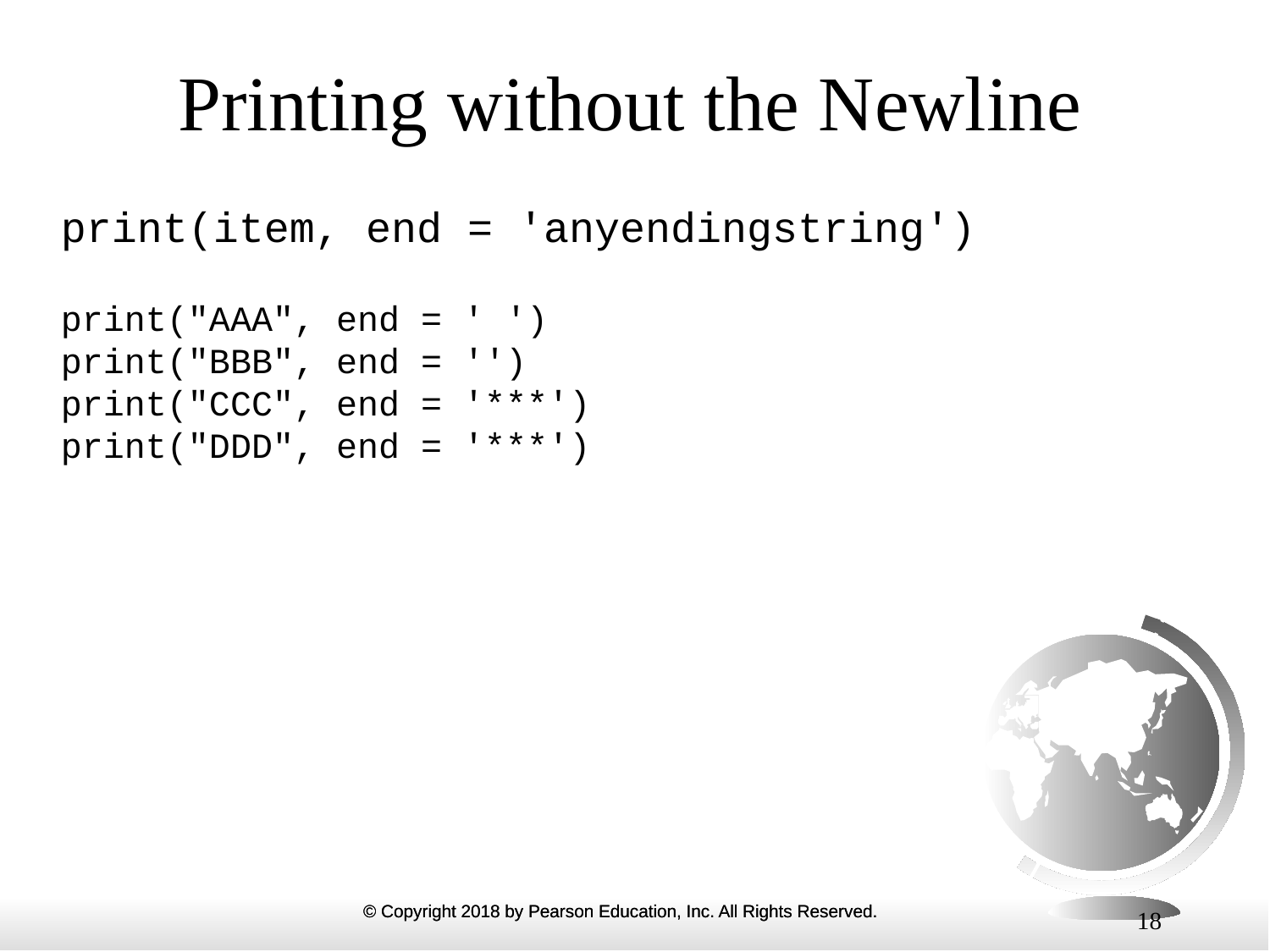

# Printing without the Newline
print(item, end = 'anyendingstring')

print("AAA", end = ' ')
print("BBB", end = '')
print("CCC", end = '***')
print("DDD", end = '***')
18